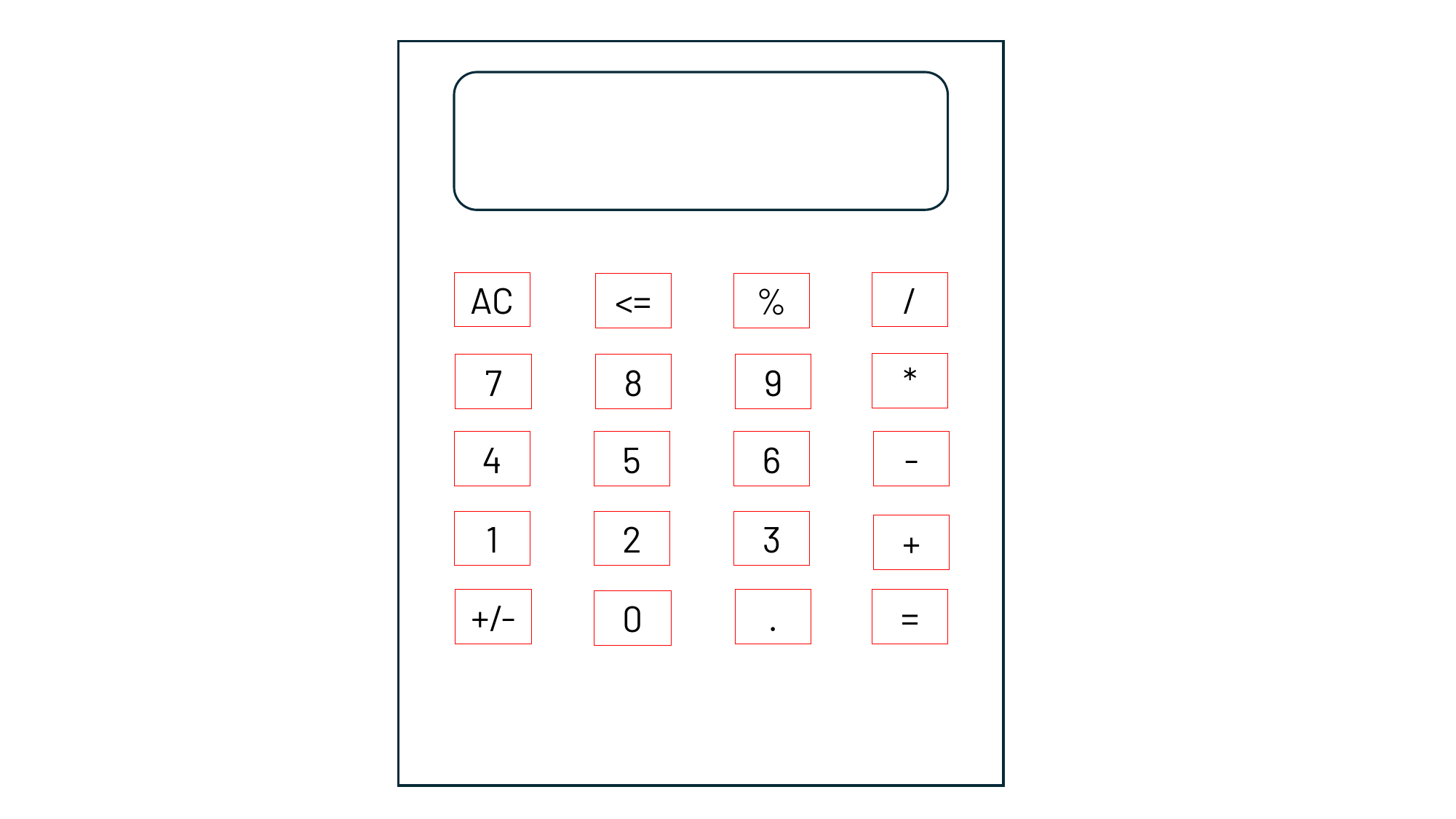

/
AC
%
<=
*
7
8
9
4
5
6
-
1
2
3
+
+/-
.
=
0